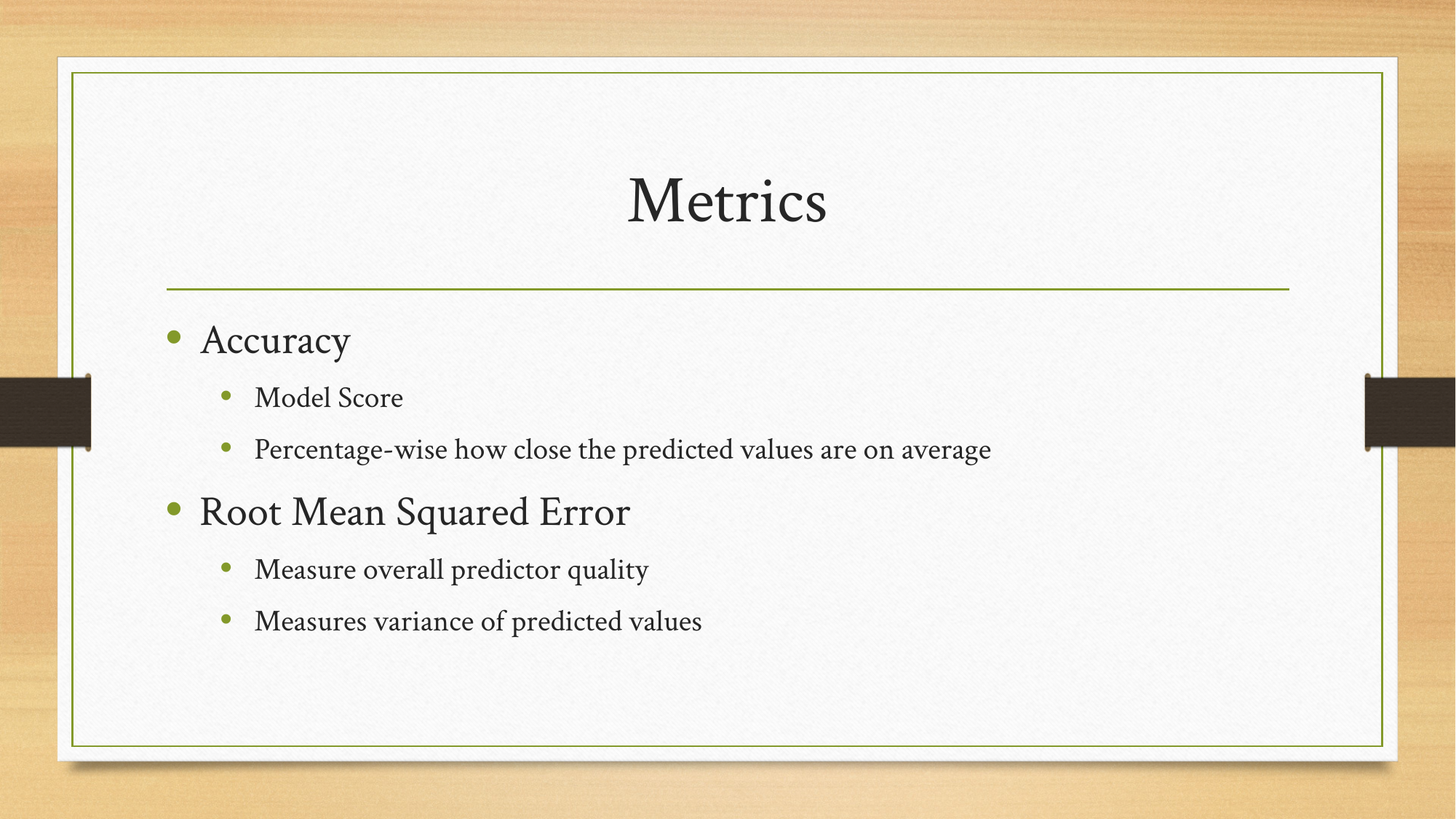

# Metrics
Accuracy
Model Score
Percentage-wise how close the predicted values are on average
Root Mean Squared Error
Measure overall predictor quality
Measures variance of predicted values